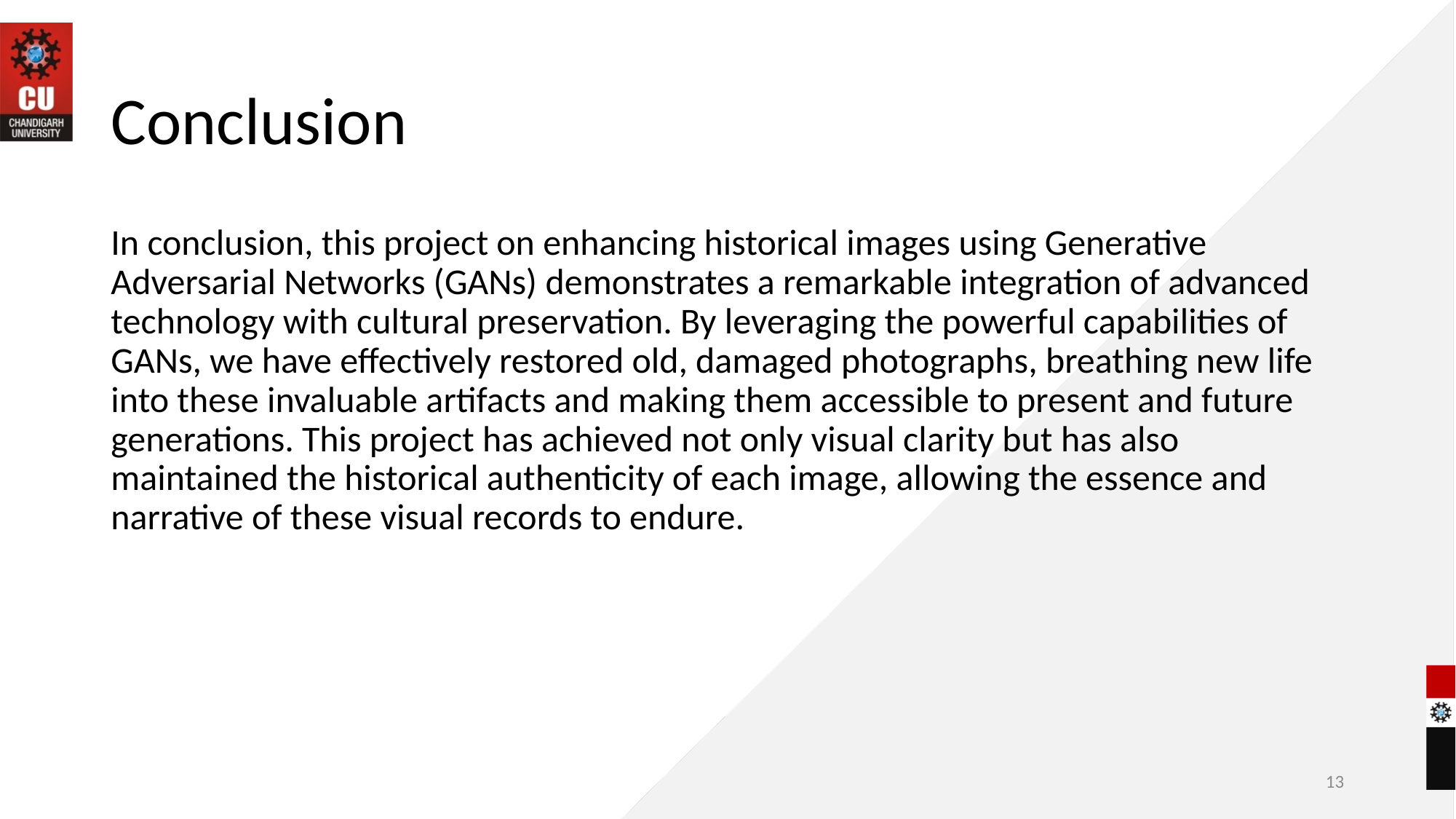

# Conclusion
In conclusion, this project on enhancing historical images using Generative Adversarial Networks (GANs) demonstrates a remarkable integration of advanced technology with cultural preservation. By leveraging the powerful capabilities of GANs, we have effectively restored old, damaged photographs, breathing new life into these invaluable artifacts and making them accessible to present and future generations. This project has achieved not only visual clarity but has also maintained the historical authenticity of each image, allowing the essence and narrative of these visual records to endure.

13